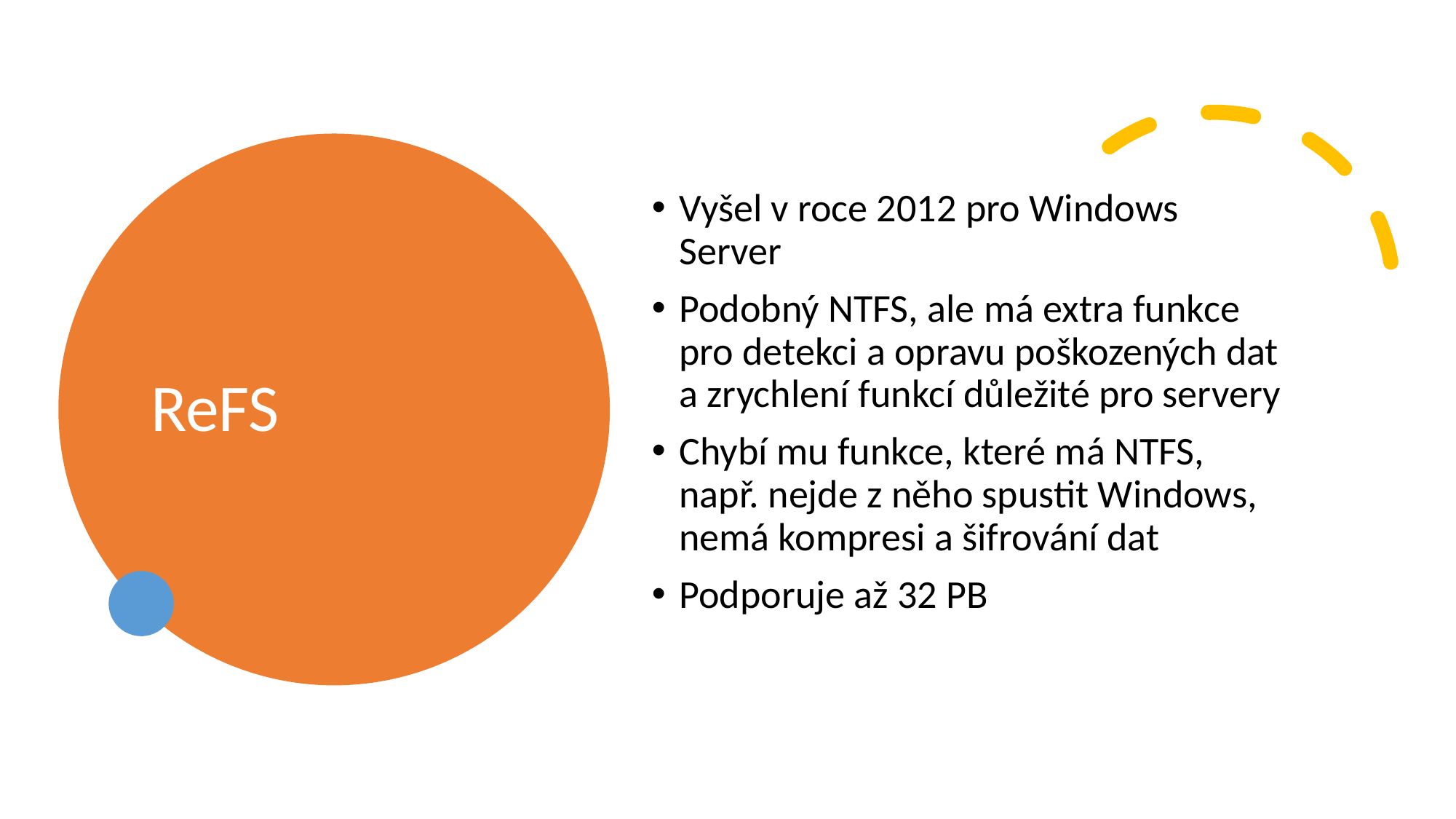

# ReFS
Vyšel v roce 2012 pro Windows Server
Podobný NTFS, ale má extra funkce pro detekci a opravu poškozených dat a zrychlení funkcí důležité pro servery
Chybí mu funkce, které má NTFS, např. nejde z něho spustit Windows, nemá kompresi a šifrování dat
Podporuje až 32 PB